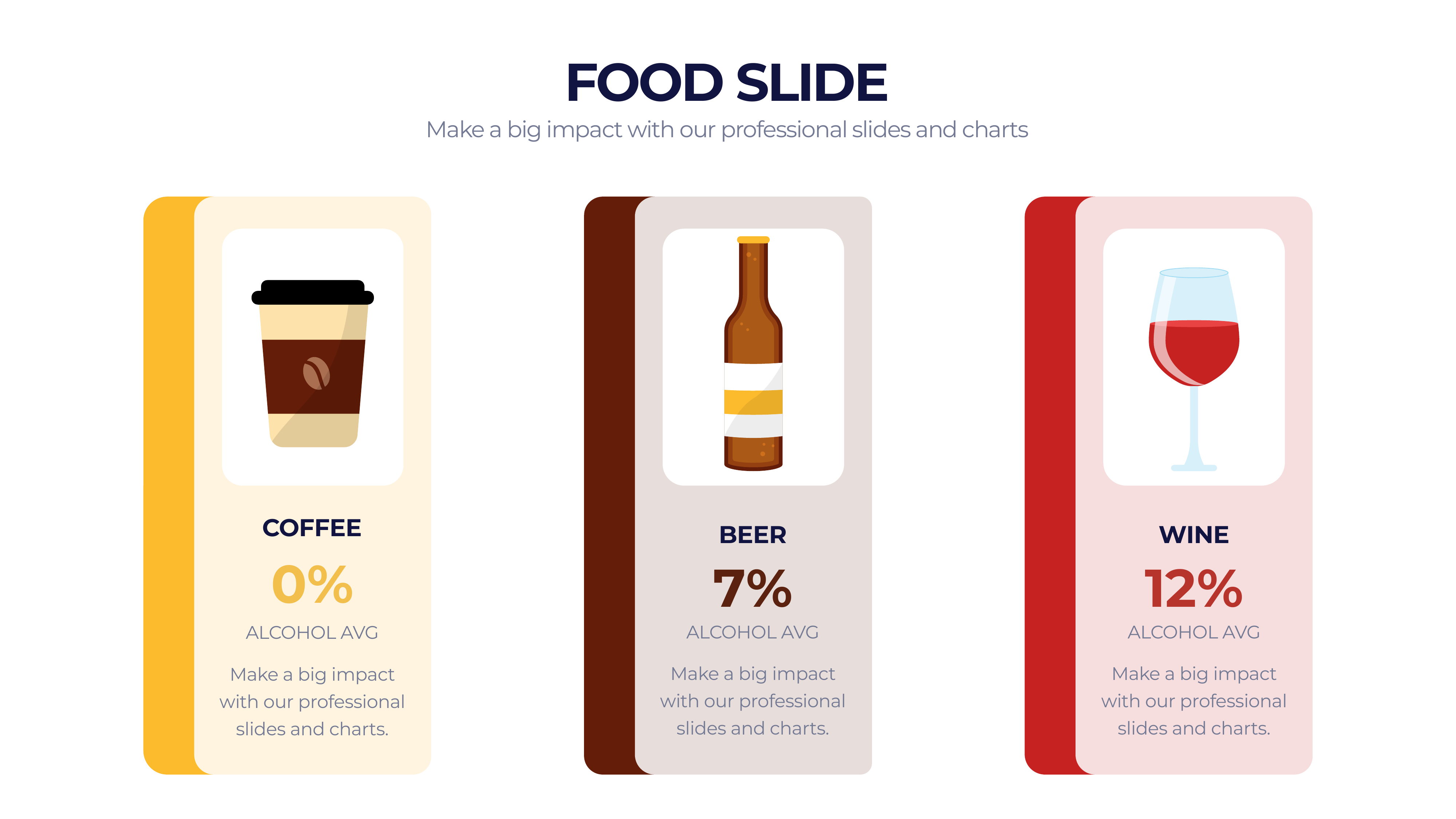

FOOD SLIDE
Make a big impact with our professional slides and charts

COFFEE
BEER
WINE
0%
7%
12%
ALCOHOL AVG
ALCOHOL AVG
ALCOHOL AVG
Make a big impact with our professional slides and charts.
Make a big impact with our professional slides and charts.
Make a big impact with our professional slides and charts.